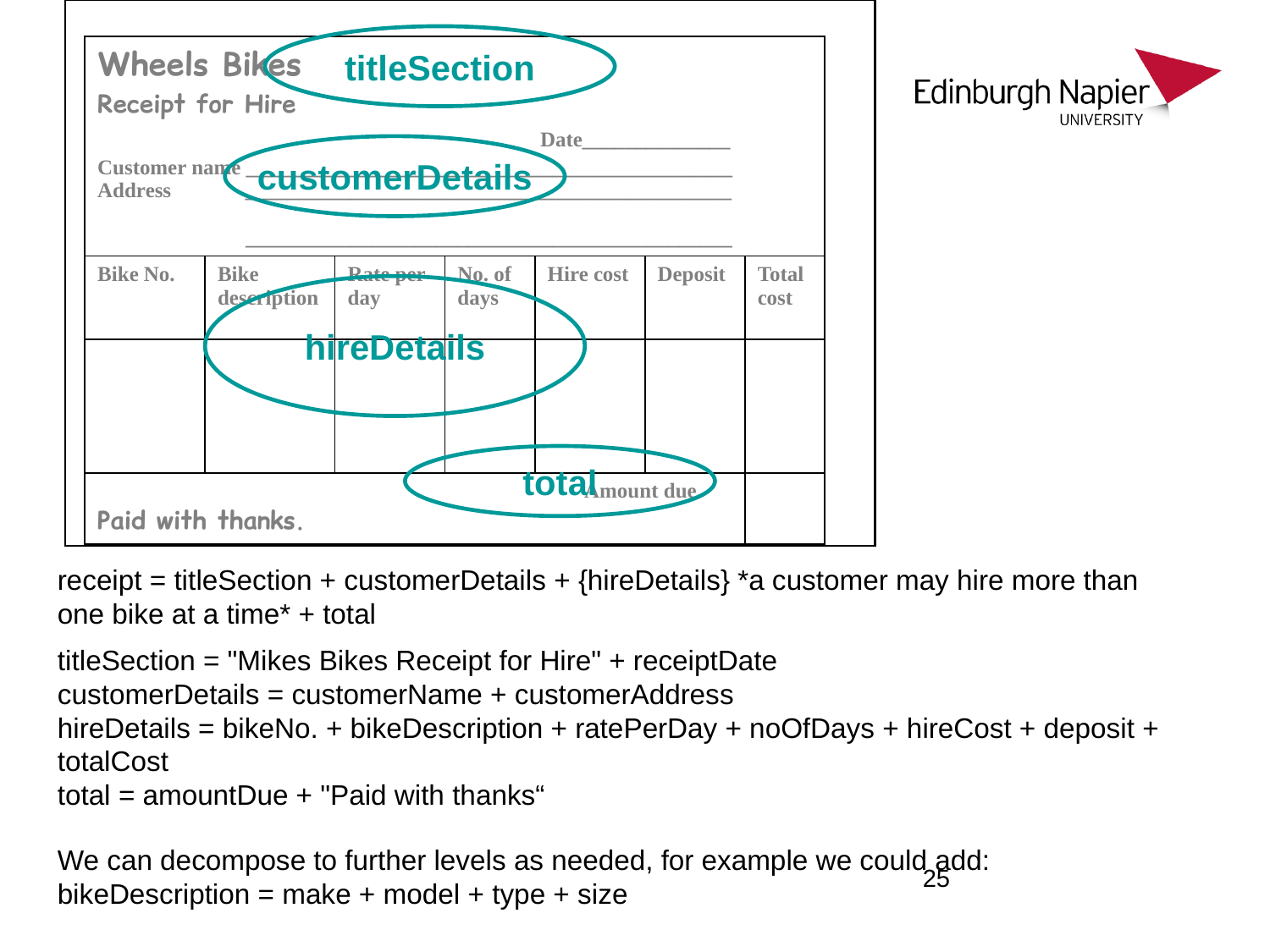

titleSection
| Wheels Bikes Receipt for Hire Date\_\_\_\_\_\_\_\_\_\_\_\_\_\_ Customer name \_\_\_\_\_\_\_\_\_\_\_\_\_\_\_\_\_\_\_\_\_\_\_\_\_\_\_\_\_\_\_\_\_\_\_\_\_\_\_\_\_\_\_\_\_\_ Address \_\_\_\_\_\_\_\_\_\_\_\_\_\_\_\_\_\_\_\_\_\_\_\_\_\_\_\_\_\_\_\_\_\_\_\_\_\_\_\_\_\_\_\_\_\_ \_\_\_\_\_\_\_\_\_\_\_\_\_\_\_\_\_\_\_\_\_\_\_\_\_\_\_\_\_\_\_\_\_\_\_\_\_\_\_\_\_\_\_\_\_\_ |  |  |  |  |  |  |
| --- | --- | --- | --- | --- | --- | --- |
| Bike No. | Bike description | Rate per day | No. of days | Hire cost | Deposit | Total cost |
|  |  |  |  |  |  |  |
| Amount due Paid with thanks. |  |  |  |  |  |  |
customerDetails
hireDetails
total
receipt = titleSection + customerDetails + {hireDetails} *a customer may hire more than one bike at a time* + total
titleSection = "Mikes Bikes Receipt for Hire" + receiptDate
customerDetails = customerName + customerAddress
hireDetails = bikeNo. + bikeDescription + ratePerDay + noOfDays + hireCost + deposit + totalCost
total = amountDue + "Paid with thanks“

We can decompose to further levels as needed, for example we could add:
bikeDescription = make + model + type + size
25